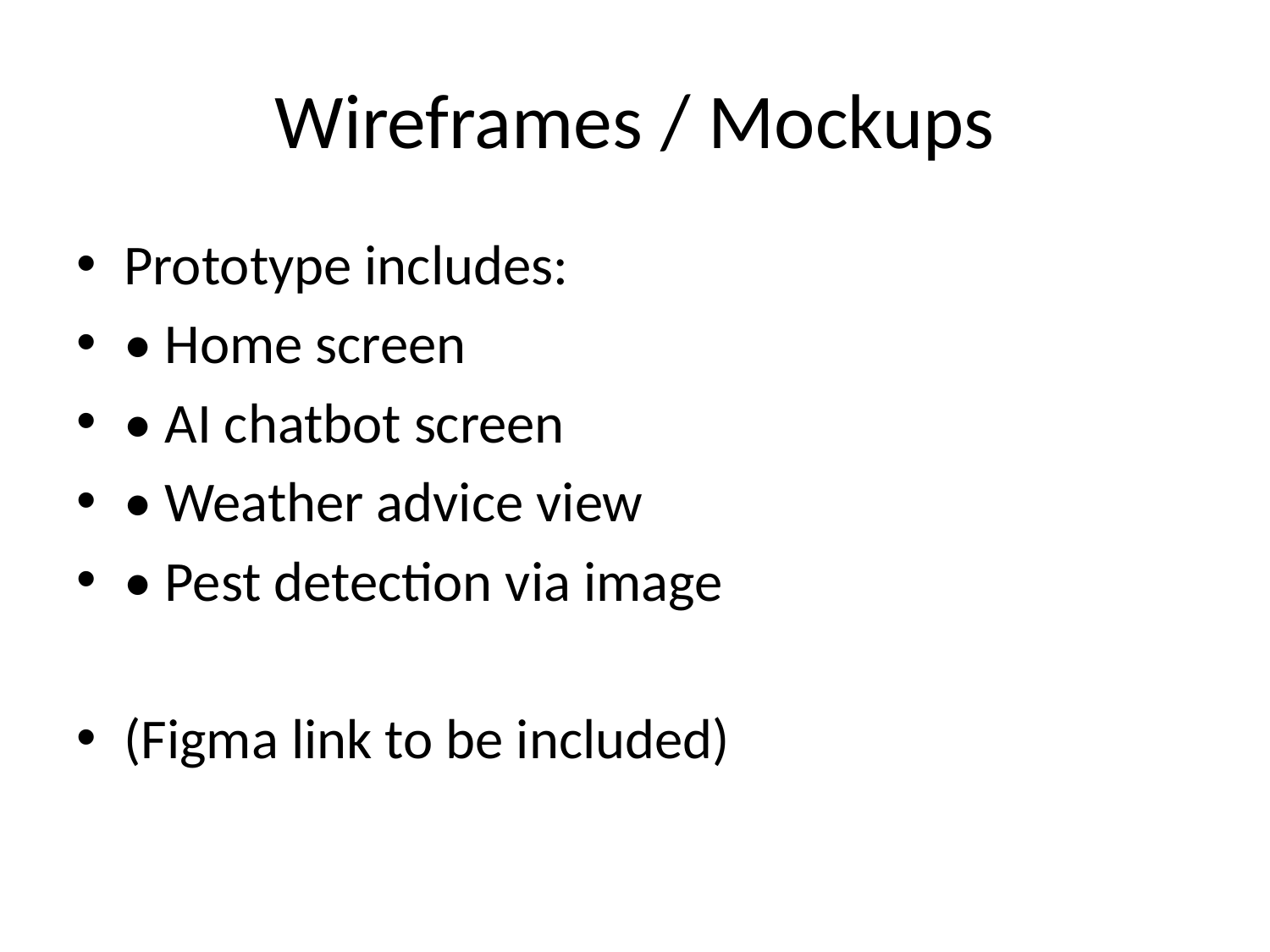

# Wireframes / Mockups
Prototype includes:
• Home screen
• AI chatbot screen
• Weather advice view
• Pest detection via image

(Figma link to be included)